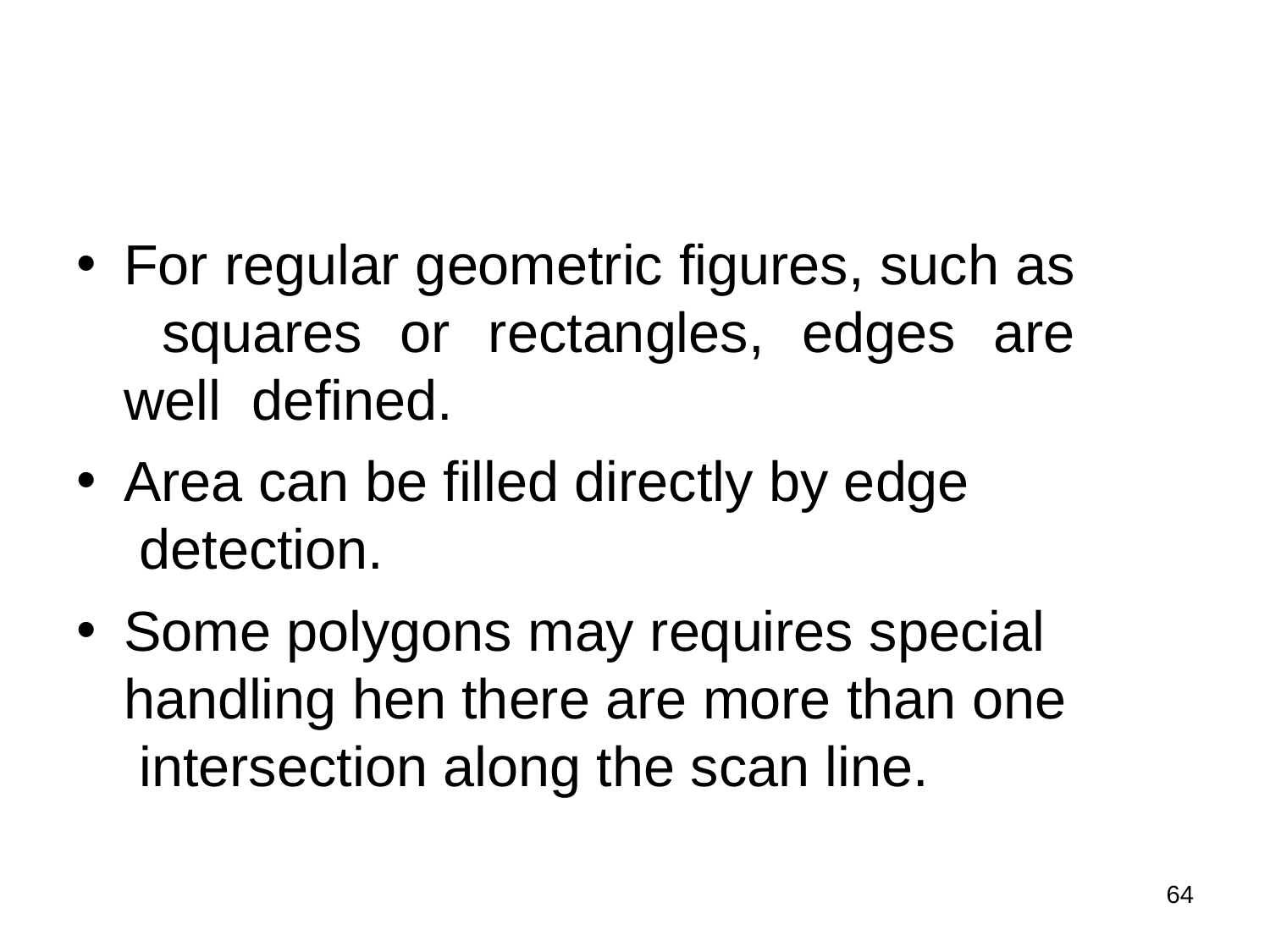

For regular geometric figures, such as  squares or rectangles, edges are well  defined.
Area can be filled directly by edge  detection.
Some polygons may requires special  handling hen there are more than one  intersection along the scan line.
64